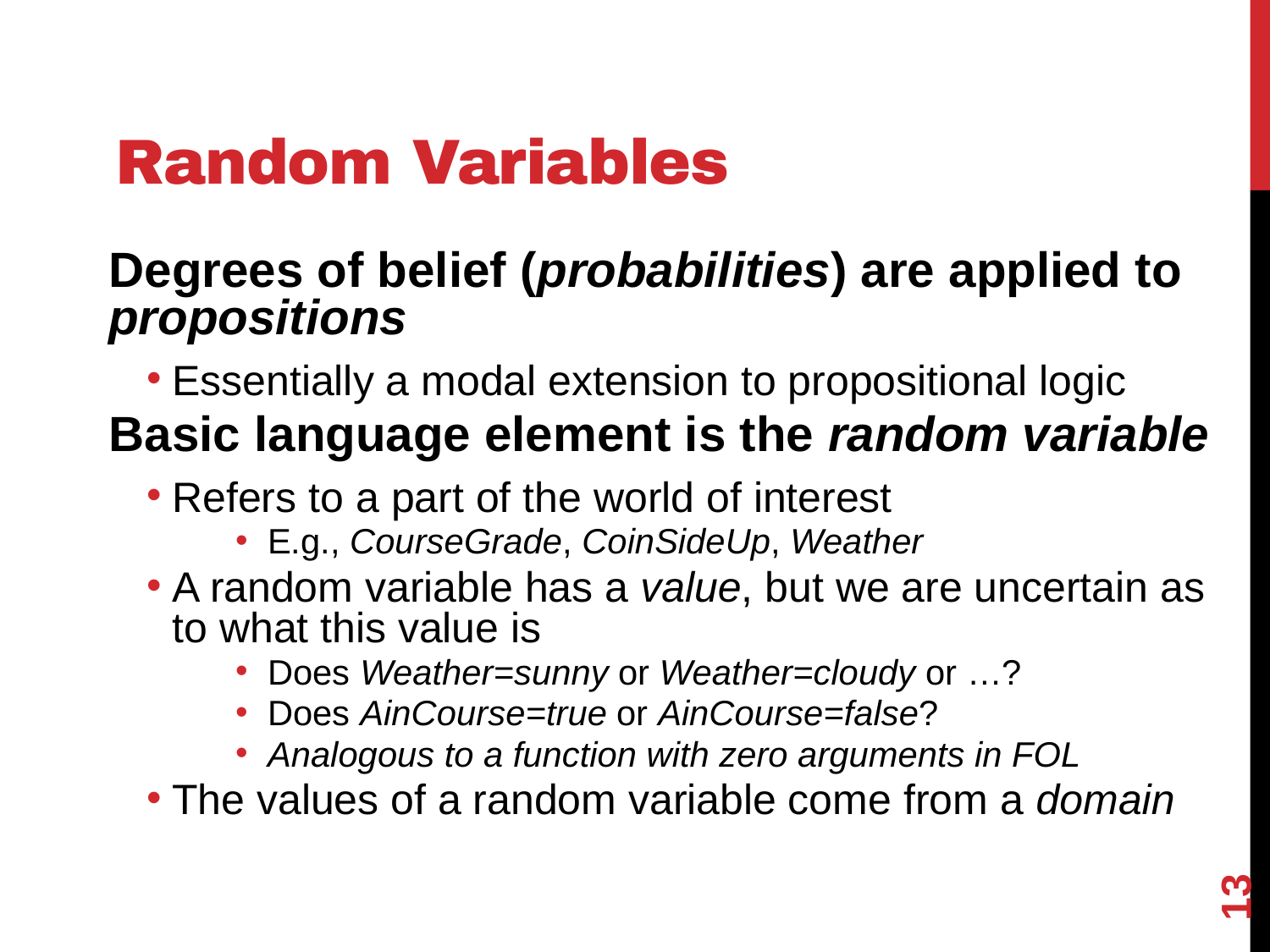

# Random Variables
Degrees of belief (probabilities) are applied to propositions
Essentially a modal extension to propositional logic
Basic language element is the random variable
Refers to a part of the world of interest
E.g., CourseGrade, CoinSideUp, Weather
A random variable has a value, but we are uncertain as to what this value is
Does Weather=sunny or Weather=cloudy or …?
Does AinCourse=true or AinCourse=false?
Analogous to a function with zero arguments in FOL
The values of a random variable come from a domain
13